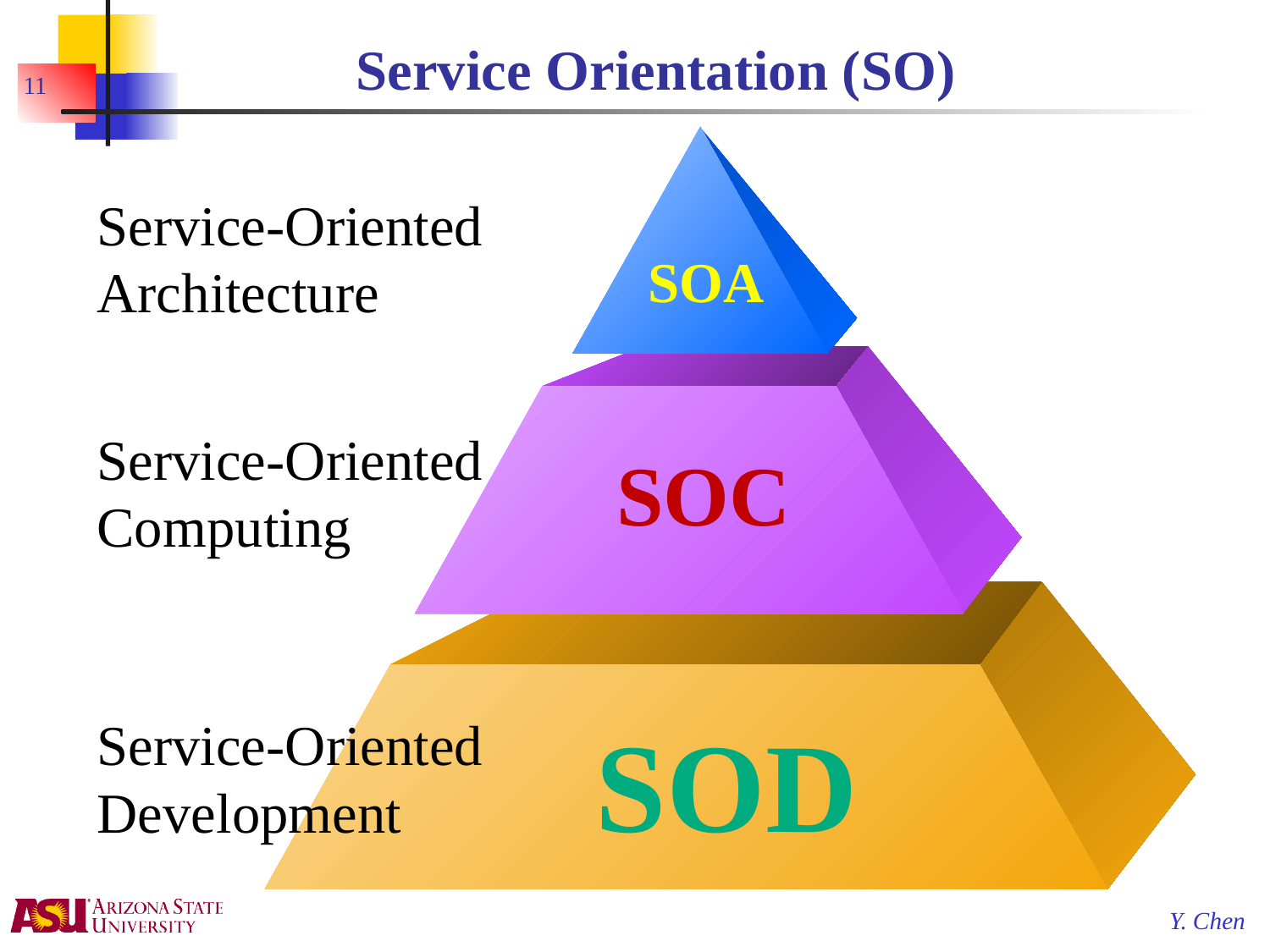

# Service Orientation (SO)
11

SOA
Service-Oriented Architecture

SOC
Service-Oriented Computing

SOD
Service-Oriented Development